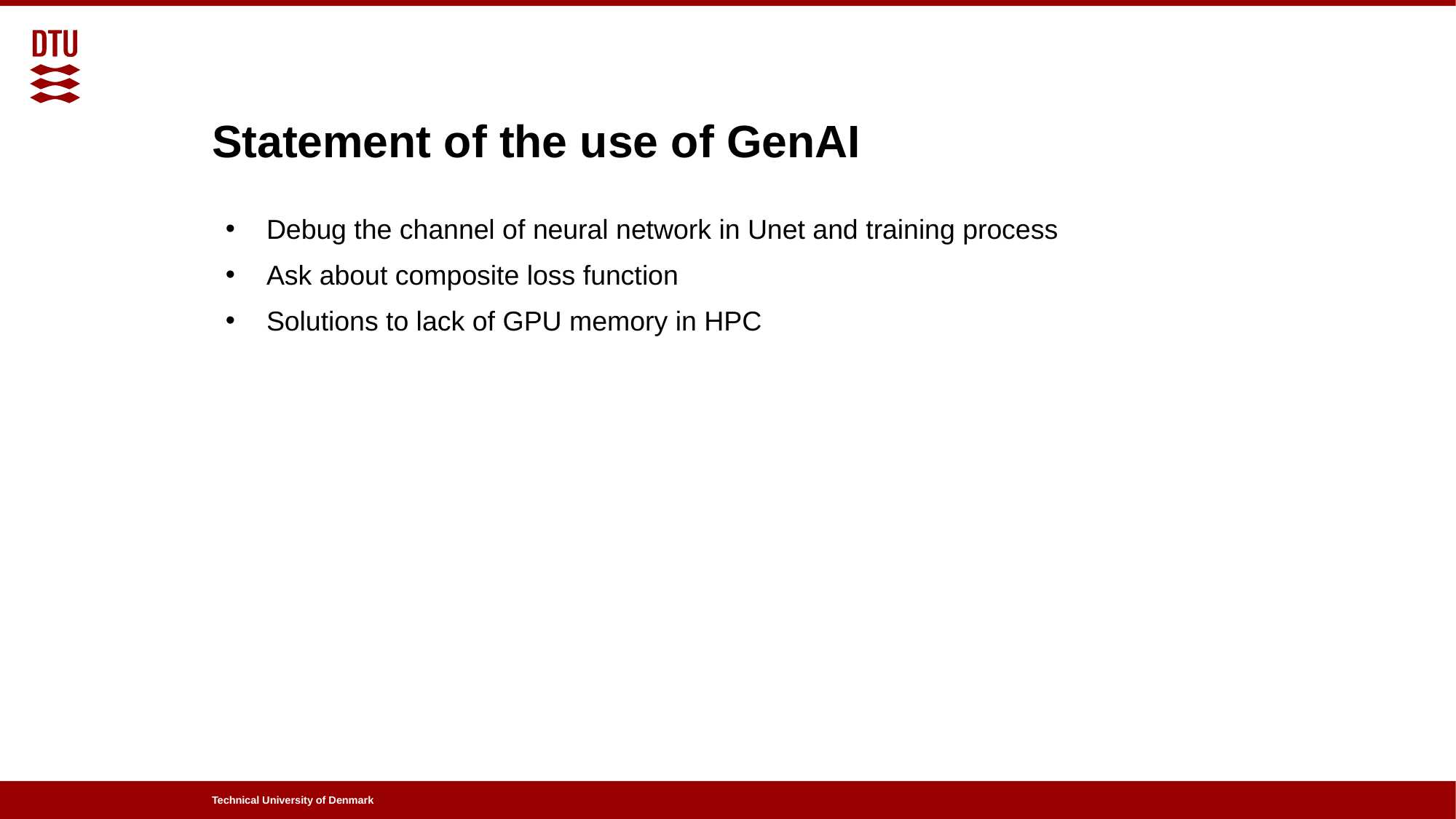

# Statement of the use of GenAI
Debug the channel of neural network in Unet and training process
Ask about composite loss function
Solutions to lack of GPU memory in HPC
22